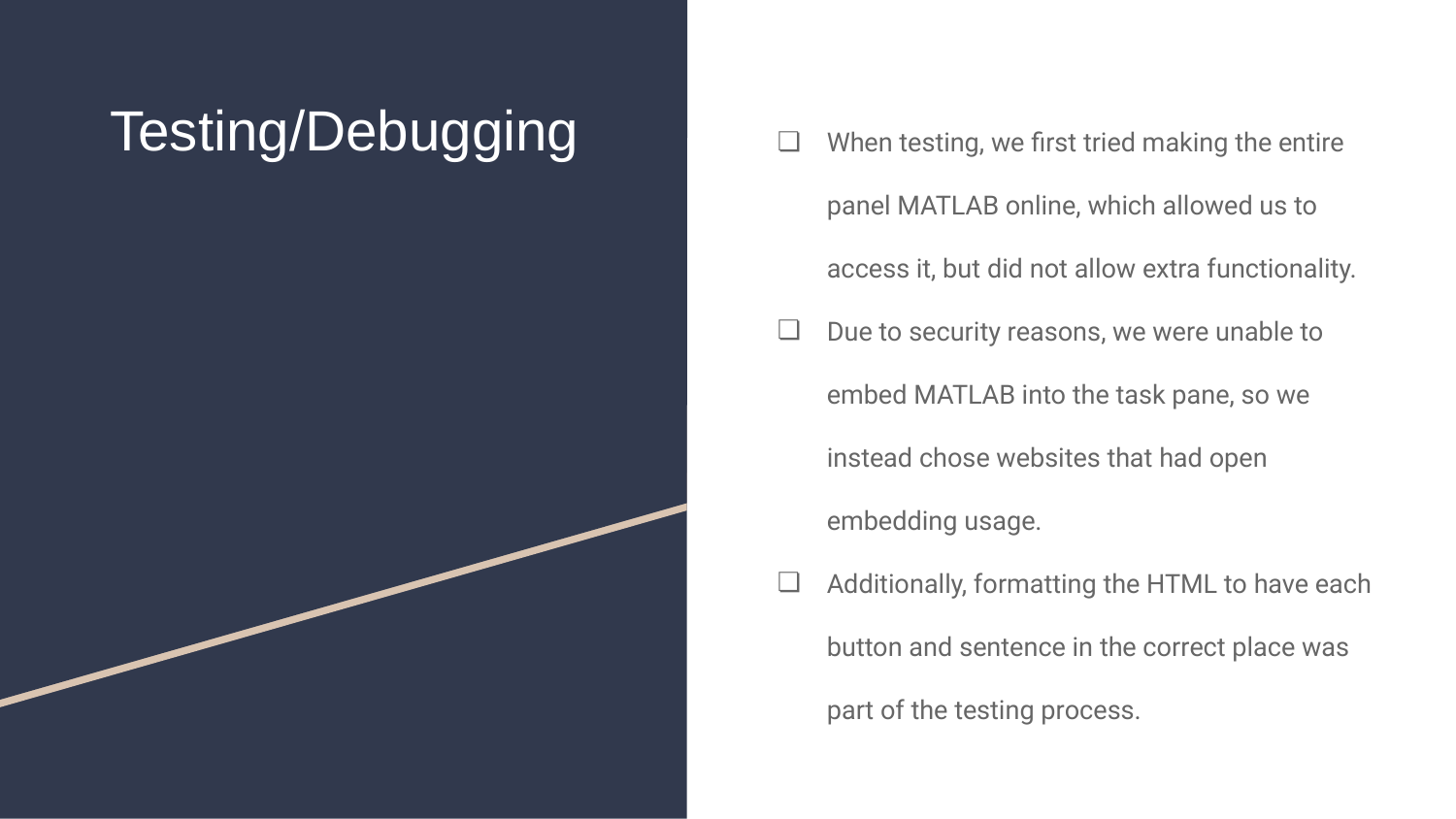

# Testing/Debugging
When testing, we first tried making the entire panel MATLAB online, which allowed us to access it, but did not allow extra functionality.
Due to security reasons, we were unable to embed MATLAB into the task pane, so we instead chose websites that had open embedding usage.
Additionally, formatting the HTML to have each button and sentence in the correct place was part of the testing process.